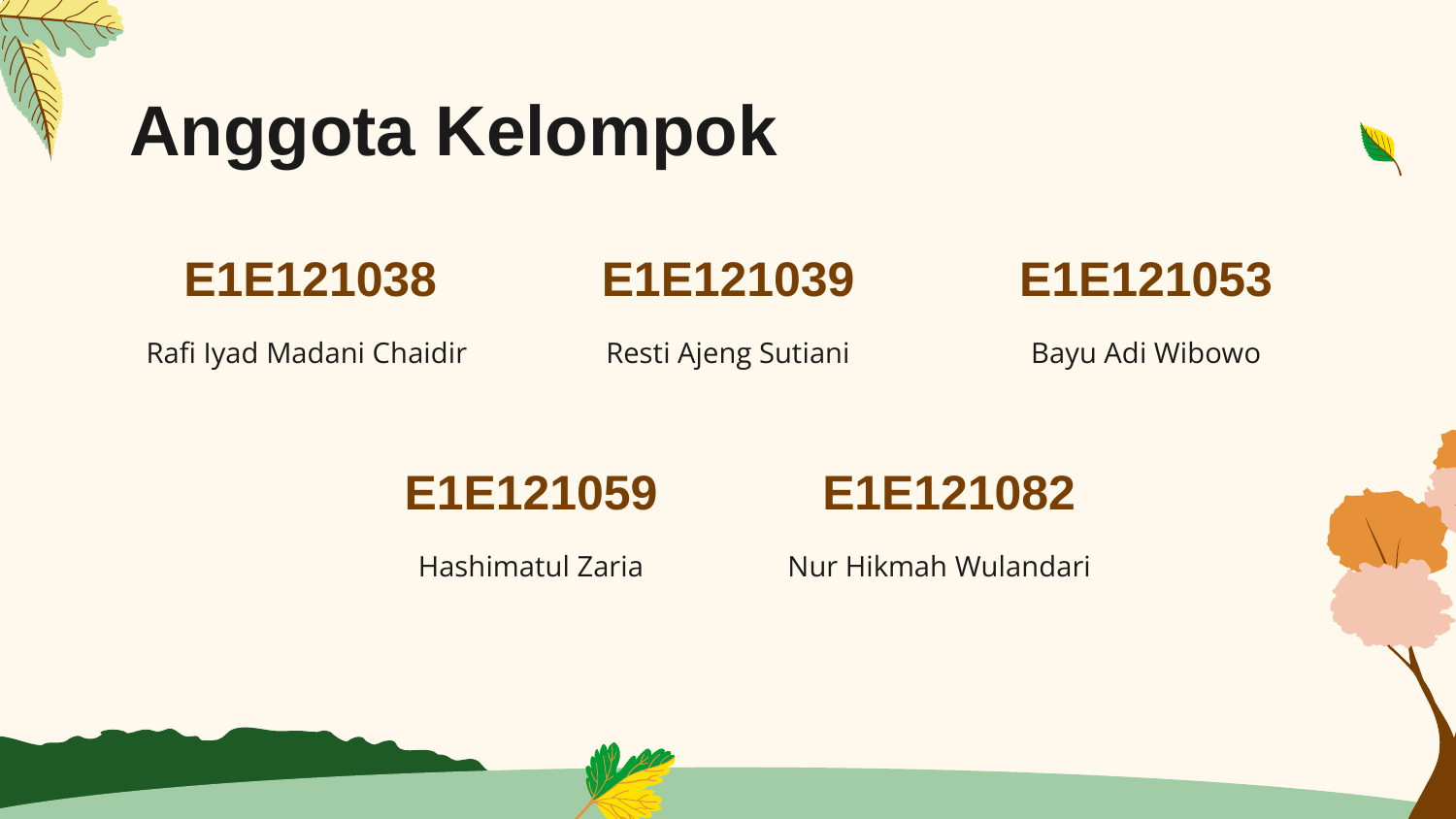

Table of contents
# Anggota Kelompok
03
01
02
E1E121038
E1E121039
E1E121053
Latar Belakang
Variabel Input
Variabel Output
Rafi Iyad Madani Chaidir
Resti Ajeng Sutiani
Bayu Adi Wibowo
04
E1E121059
E1E121082
Hashimatul Zaria
Nur Hikmah Wulandari
Saran